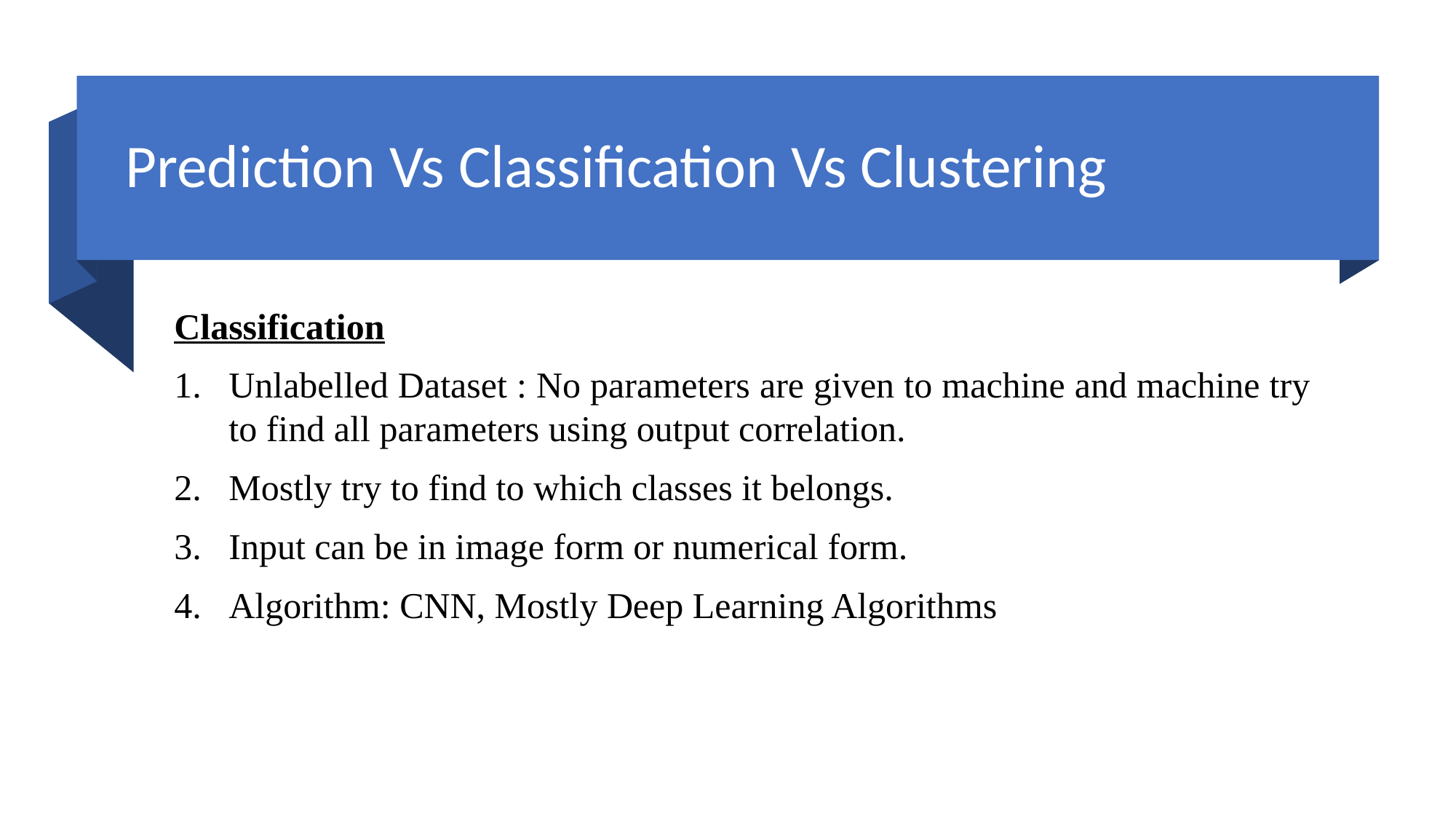

# Prediction Vs Classification Vs Clustering

Classification
Unlabelled Dataset : No parameters are given to machine and machine try to find all parameters using output correlation.
Mostly try to find to which classes it belongs.
Input can be in image form or numerical form.
Algorithm: CNN, Mostly Deep Learning Algorithms